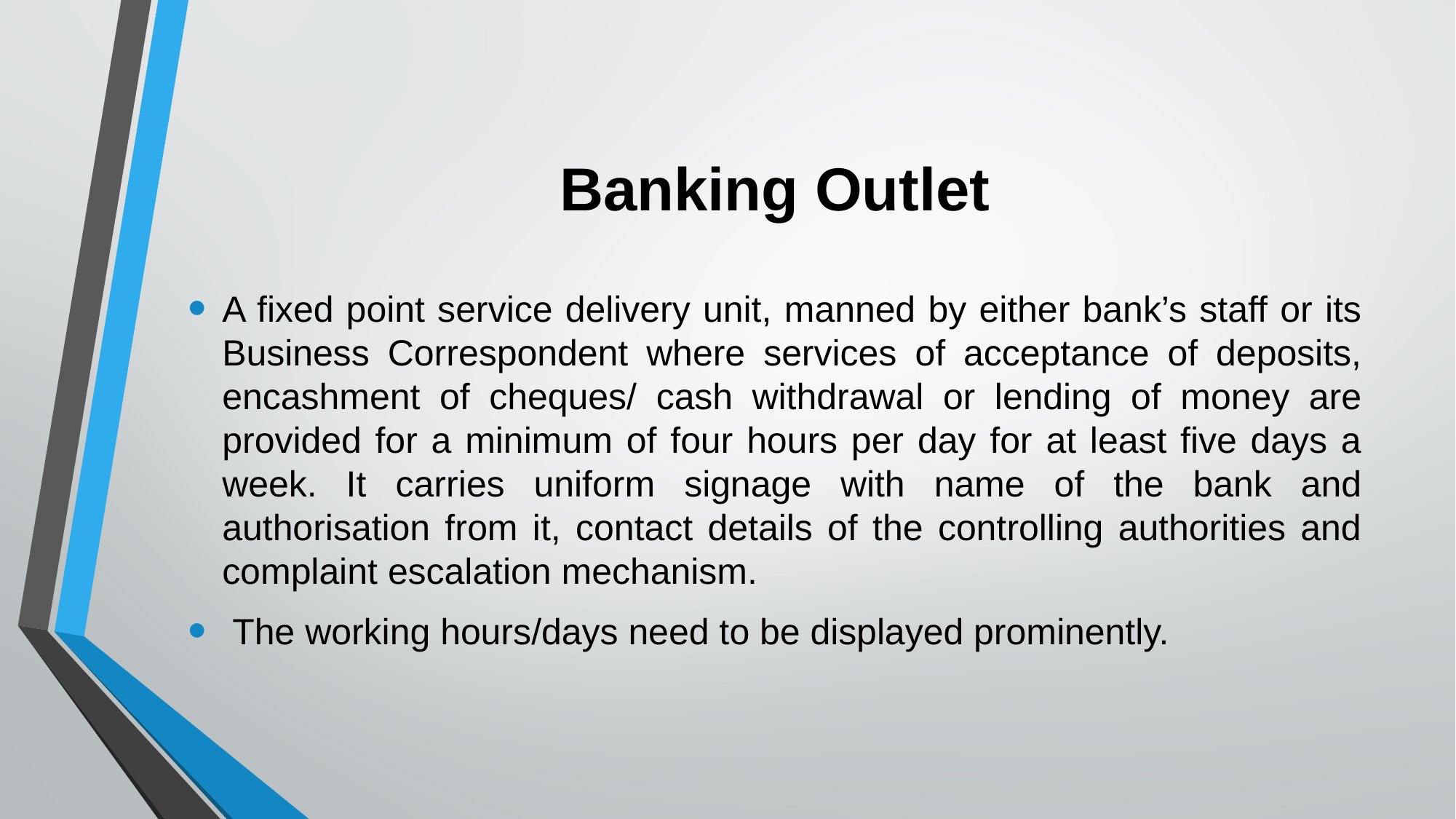

# Banking Outlet
A fixed point service delivery unit, manned by either bank’s staff or its Business Correspondent where services of acceptance of deposits, encashment of cheques/ cash withdrawal or lending of money are provided for a minimum of four hours per day for at least five days a week. It carries uniform signage with name of the bank and authorisation from it, contact details of the controlling authorities and complaint escalation mechanism.
 The working hours/days need to be displayed prominently.